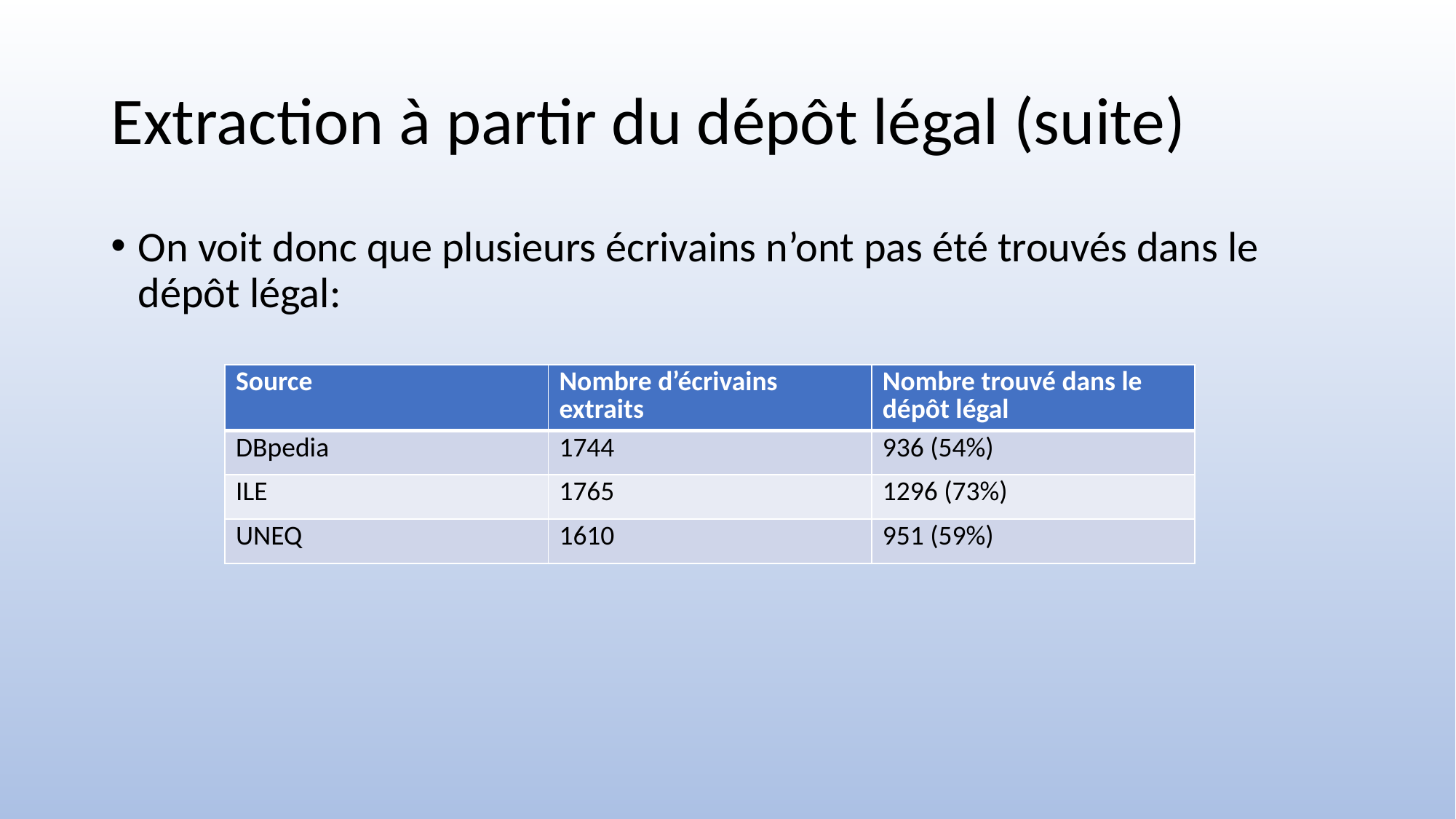

# Extraction à partir du dépôt légal (suite)
On voit donc que plusieurs écrivains n’ont pas été trouvés dans le dépôt légal:

| Source | Nombre d’écrivains extraits | Nombre trouvé dans le dépôt légal |
| --- | --- | --- |
| DBpedia | 1744 | 936 (54%) |
| ILE | 1765 | 1296 (73%) |
| UNEQ | 1610 | 951 (59%) |